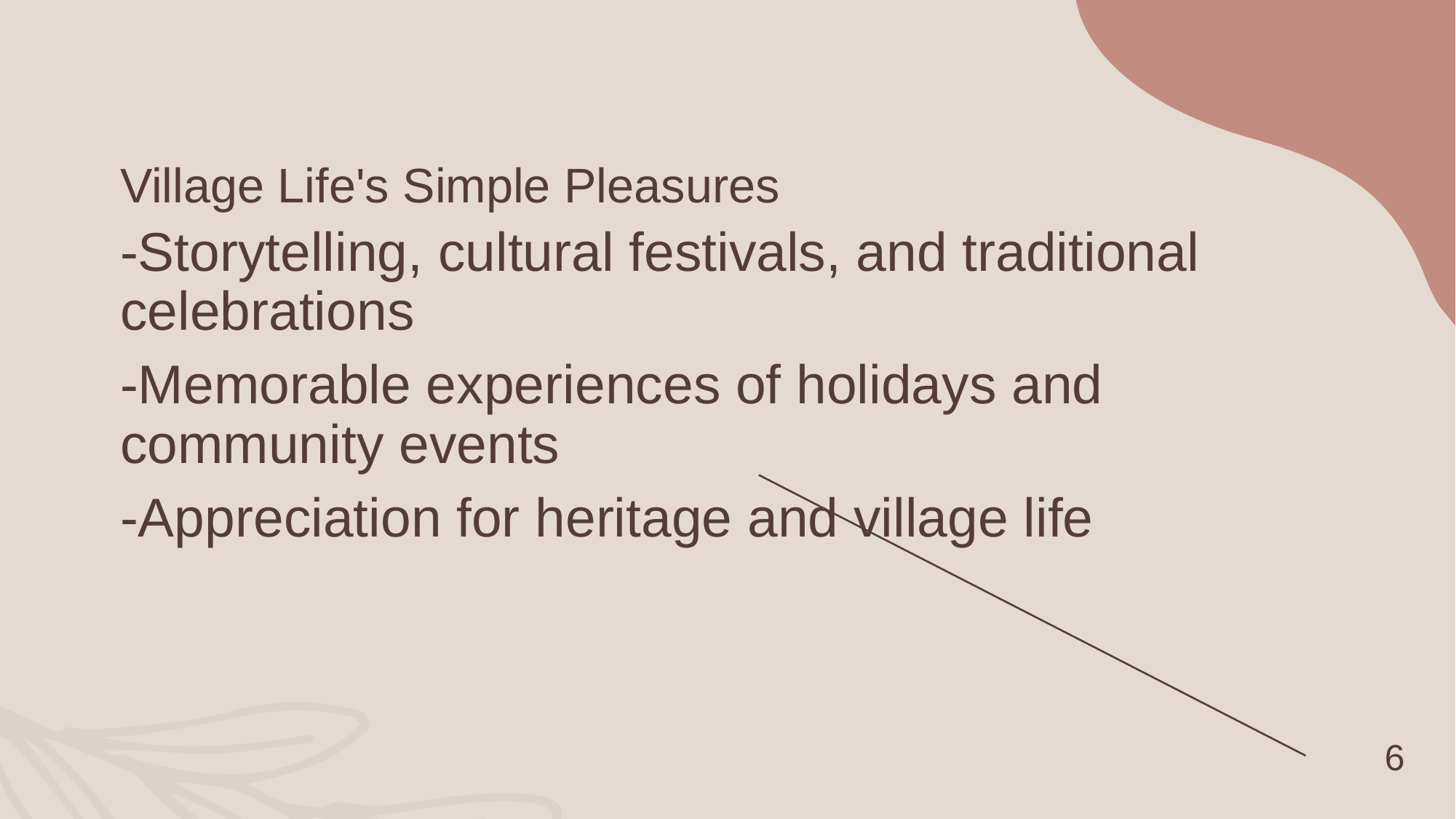

# Village Life's Simple Pleasures
-Storytelling, cultural festivals, and traditional celebrations
-Memorable experiences of holidays and community events
-Appreciation for heritage and village life
6